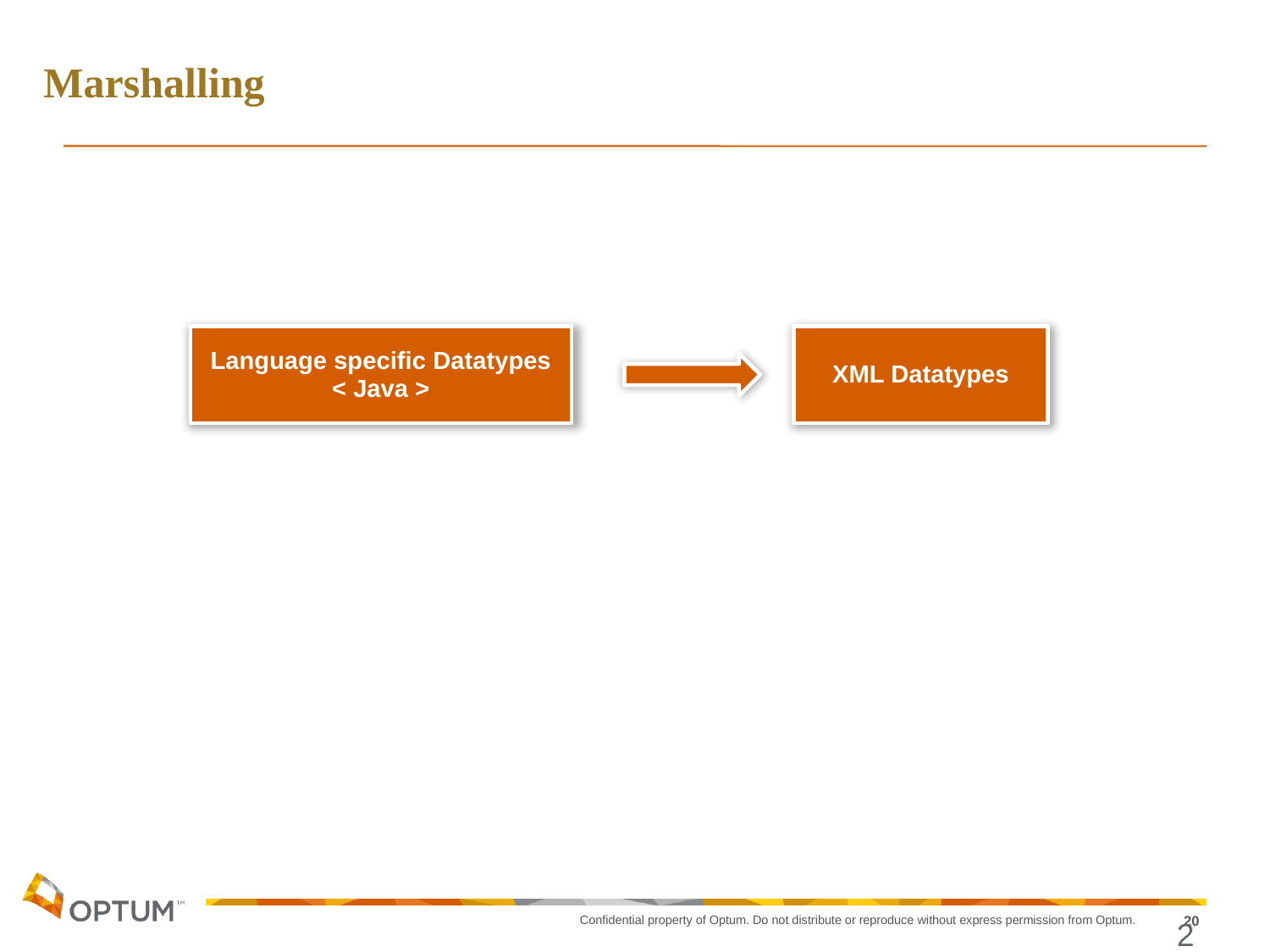

# Marshalling
Language specific Datatypes
< Java >
XML Datatypes

20